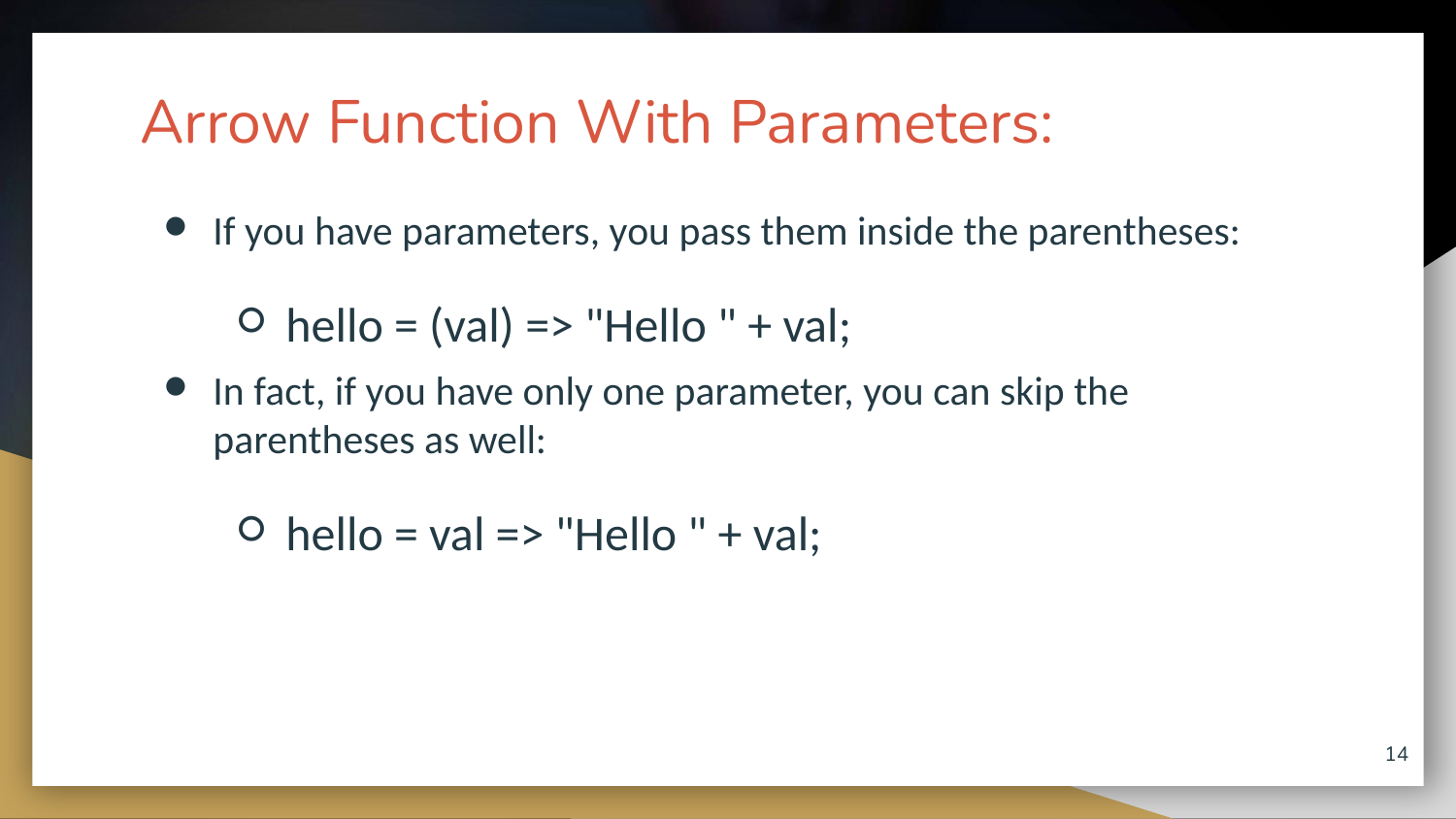

# Arrow Function With Parameters:
If you have parameters, you pass them inside the parentheses:
hello = (val) => "Hello " + val;
In fact, if you have only one parameter, you can skip the parentheses as well:
hello = val => "Hello " + val;

14